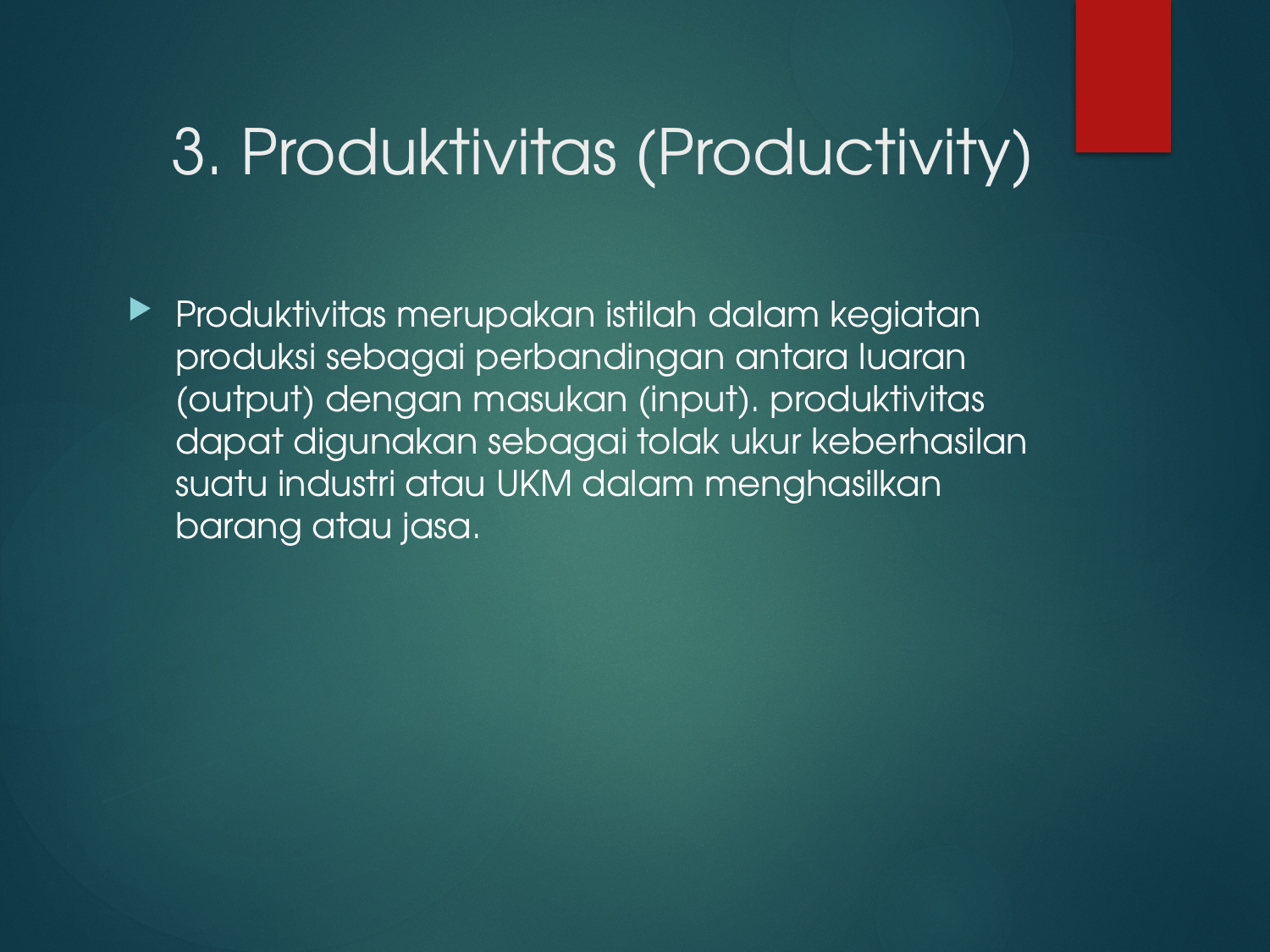

# 3. Produktivitas (Productivity)
Produktivitas merupakan istilah dalam kegiatan produksi sebagai perbandingan antara luaran (output) dengan masukan (input). produktivitas dapat digunakan sebagai tolak ukur keberhasilan suatu industri atau UKM dalam menghasilkan barang atau jasa.